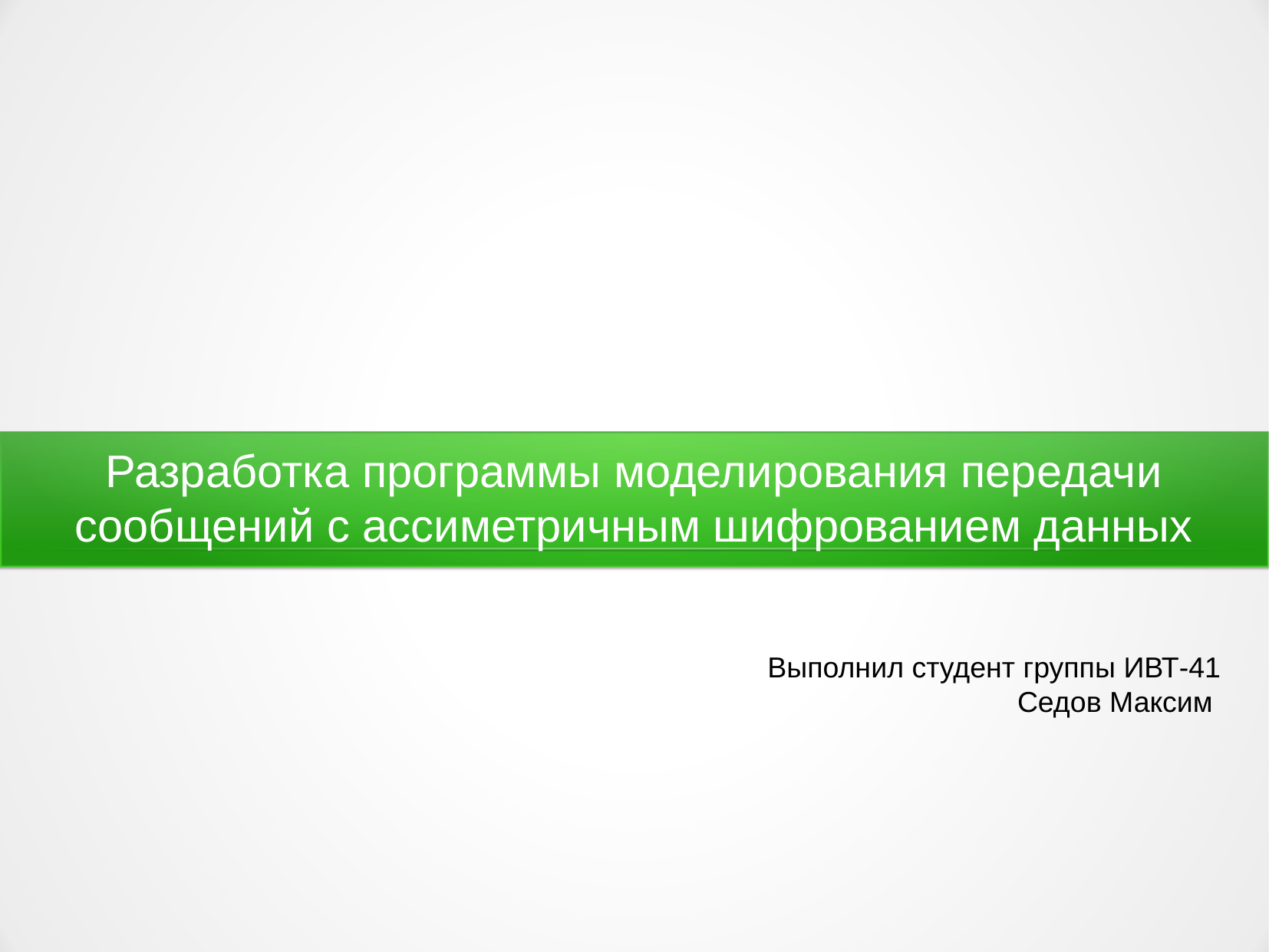

Разработка программы моделирования передачи сообщений с ассиметричным шифрованием данных
Выполнил студент группы ИВТ-41
Седов Максим